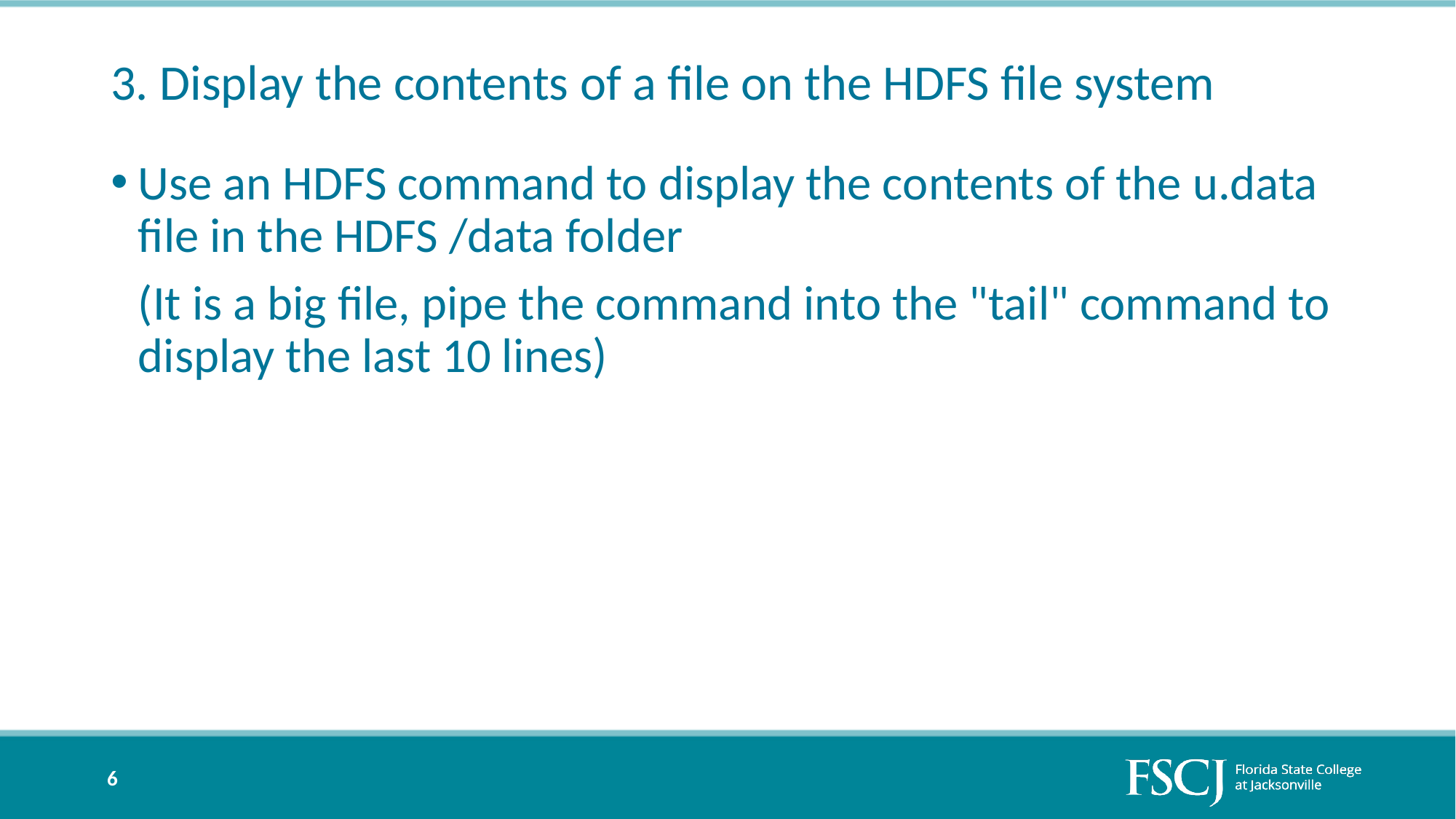

# 3. Display the contents of a file on the HDFS file system
Use an HDFS command to display the contents of the u.data file in the HDFS /data folder
(It is a big file, pipe the command into the "tail" command to display the last 10 lines)